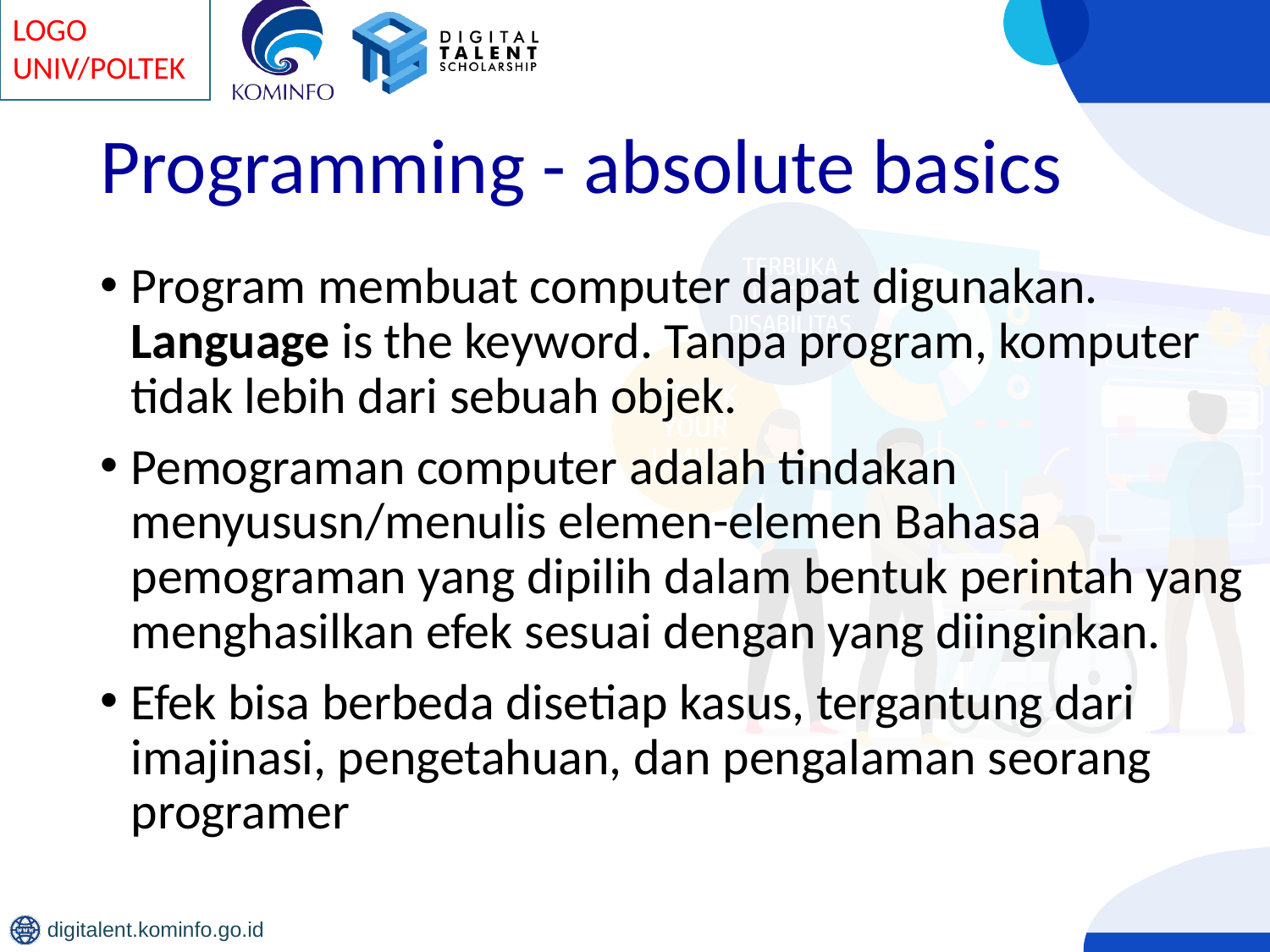

# Programming - absolute basics
Program membuat computer dapat digunakan. Language is the keyword. Tanpa program, komputer tidak lebih dari sebuah objek.
Pemograman computer adalah tindakan menyususn/menulis elemen-elemen Bahasa pemograman yang dipilih dalam bentuk perintah yang menghasilkan efek sesuai dengan yang diinginkan.
Efek bisa berbeda disetiap kasus, tergantung dari imajinasi, pengetahuan, dan pengalaman seorang programer